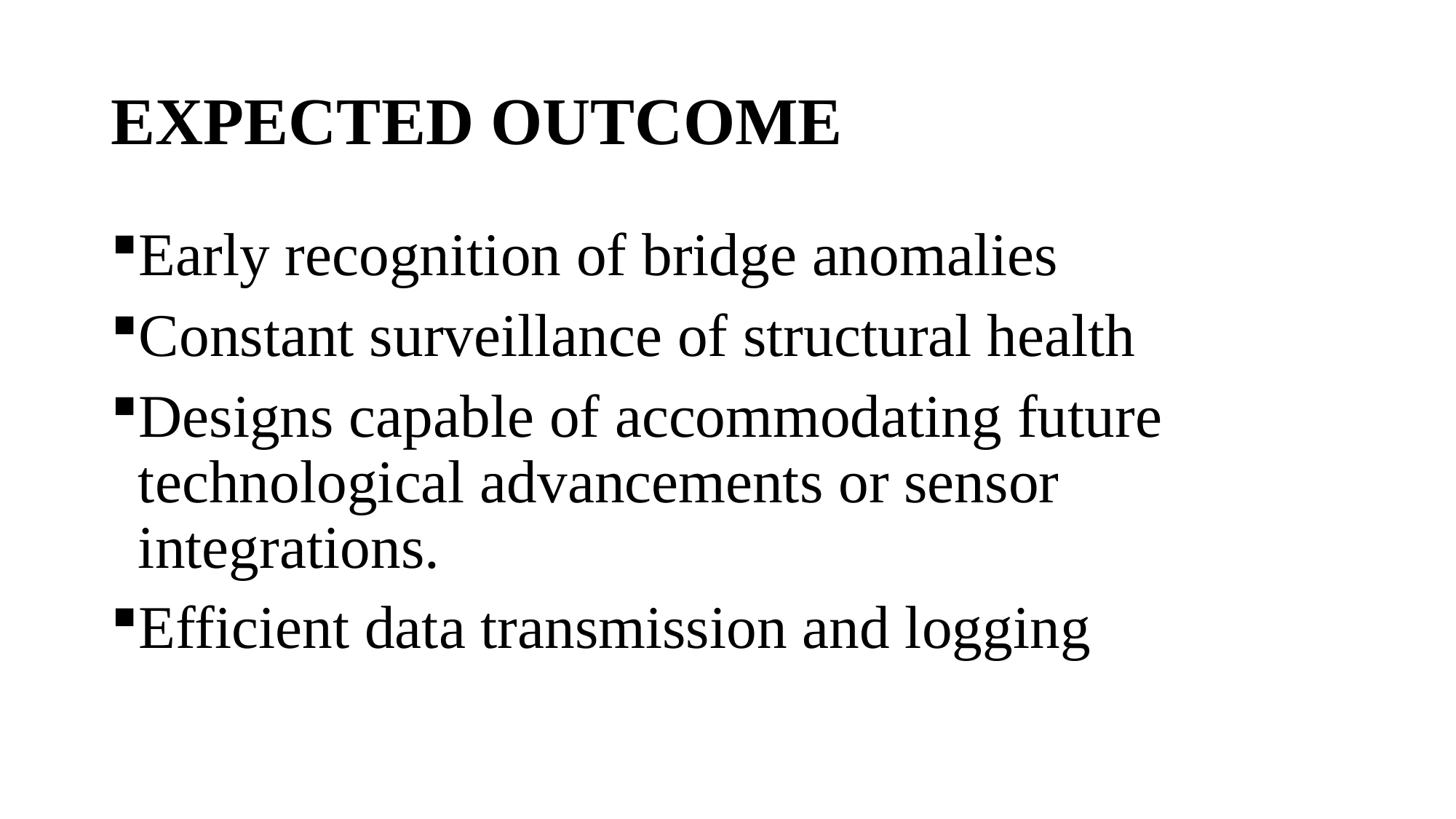

# EXPECTED OUTCOME
Early recognition of bridge anomalies
Constant surveillance of structural health
Designs capable of accommodating future technological advancements or sensor integrations.
Efficient data transmission and logging